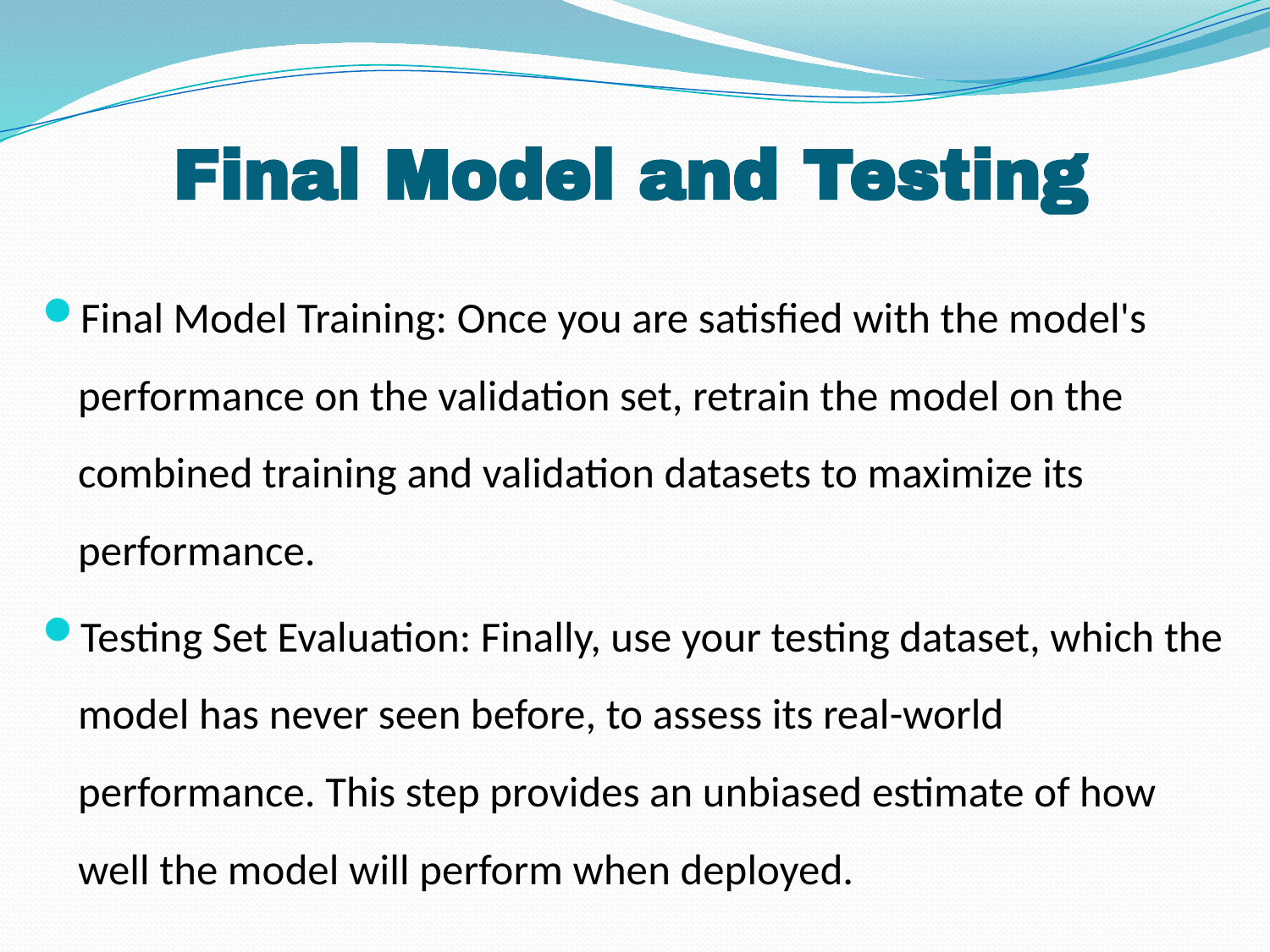

# Final Model and Testing
Final Model Training: Once you are satisfied with the model's performance on the validation set, retrain the model on the combined training and validation datasets to maximize its performance.
Testing Set Evaluation: Finally, use your testing dataset, which the model has never seen before, to assess its real-world performance. This step provides an unbiased estimate of how well the model will perform when deployed.